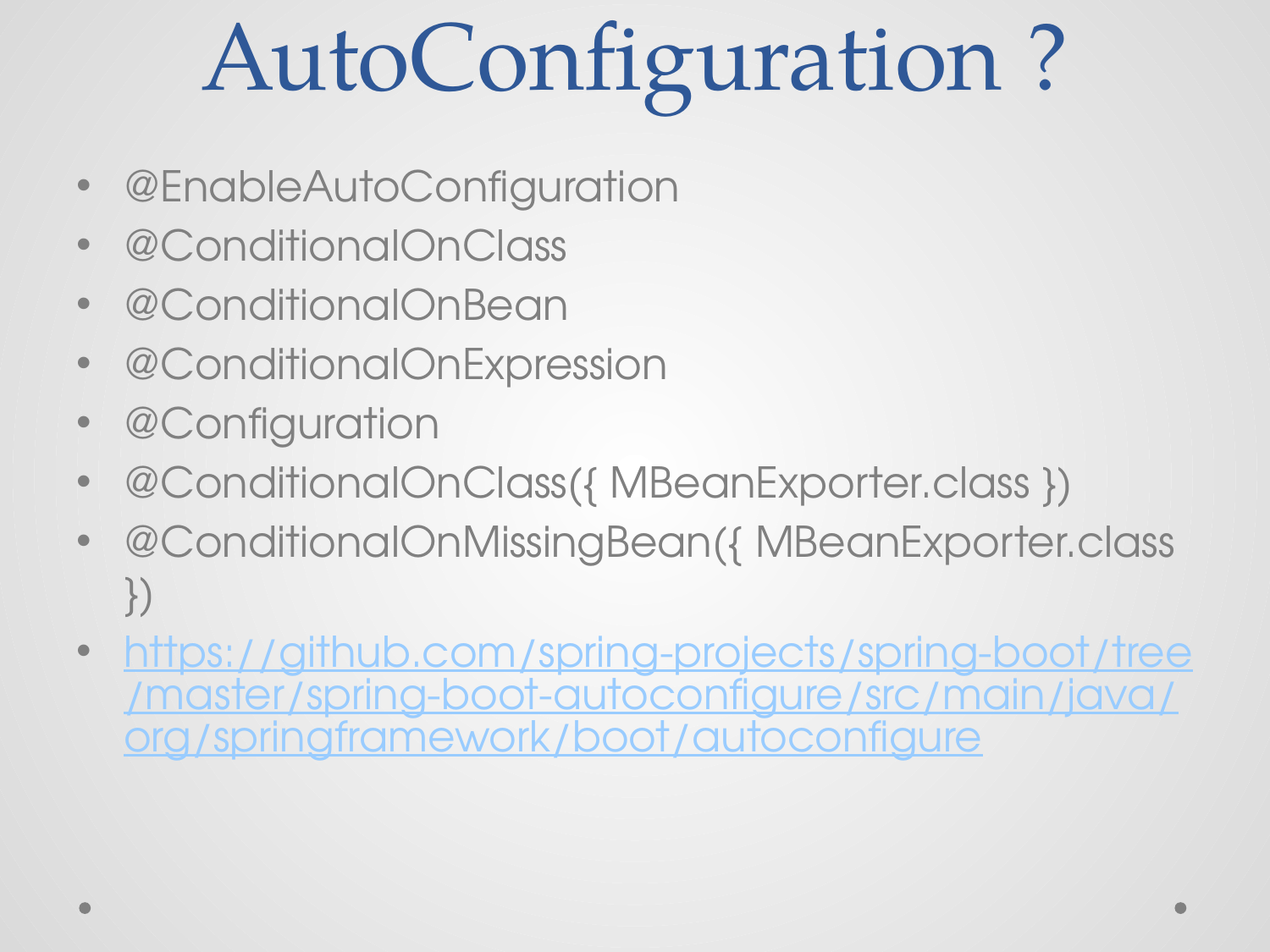

# AutoConfiguration ?
@EnableAutoConfiguration
@ConditionalOnClass
@ConditionalOnBean
@ConditionalOnExpression
@Configuration
@ConditionalOnClass({ MBeanExporter.class })
@ConditionalOnMissingBean({ MBeanExporter.class })
https://github.com/spring-projects/spring-boot/tree/master/spring-boot-autoconfigure/src/main/java/org/springframework/boot/autoconfigure